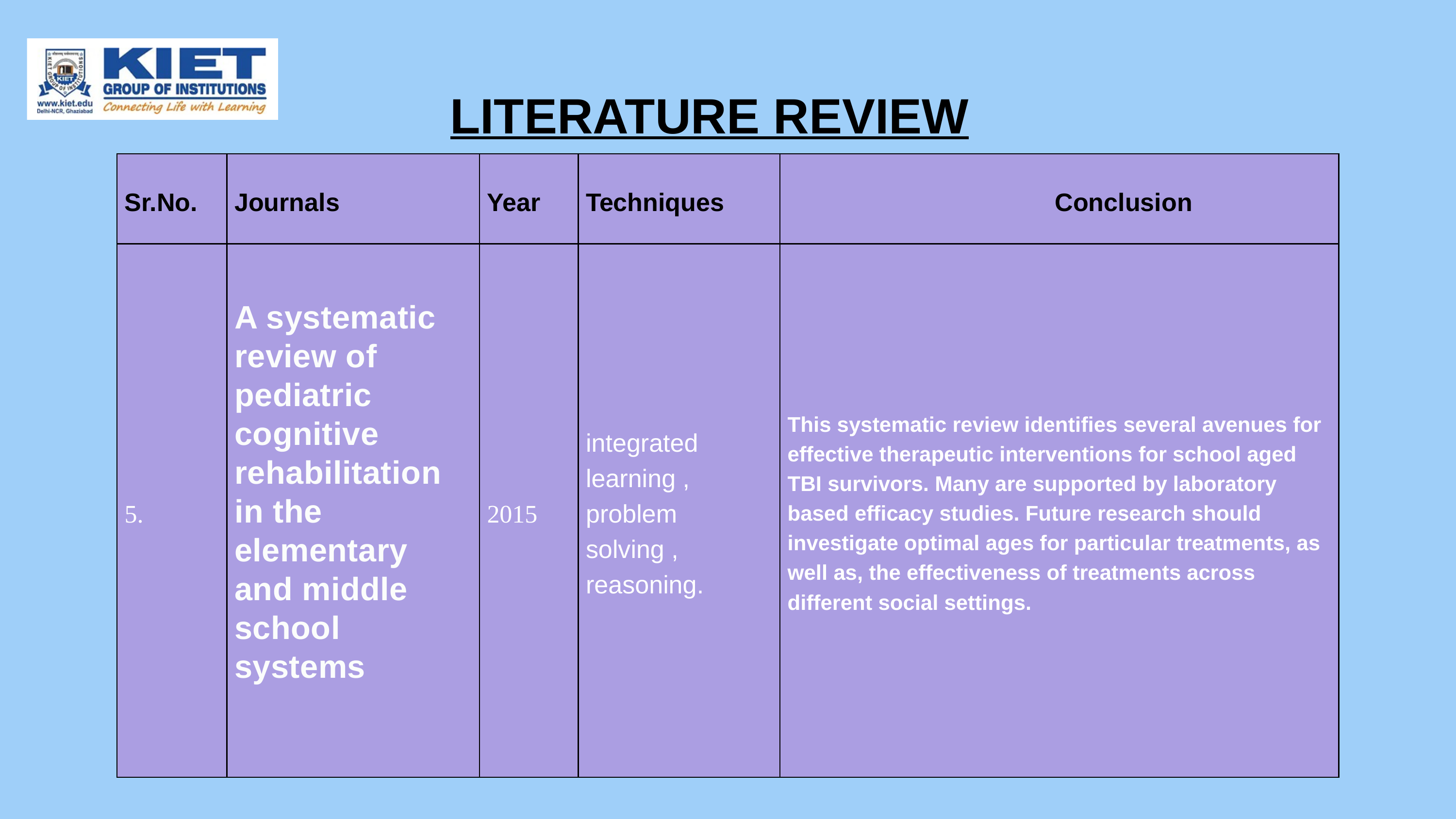

LITERATURE REVIEW
| Sr.No. | Journals | Year | Techniques | Conclusion |
| --- | --- | --- | --- | --- |
| 5. | A systematic review of pediatric cognitive rehabilitation in the elementary and middle school systems | 2015 | integrated learning , problem solving , reasoning. | This systematic review identifies several avenues for effective therapeutic interventions for school aged TBI survivors. Many are supported by laboratory based efficacy studies. Future research should investigate optimal ages for particular treatments, as well as, the effectiveness of treatments across different social settings. |